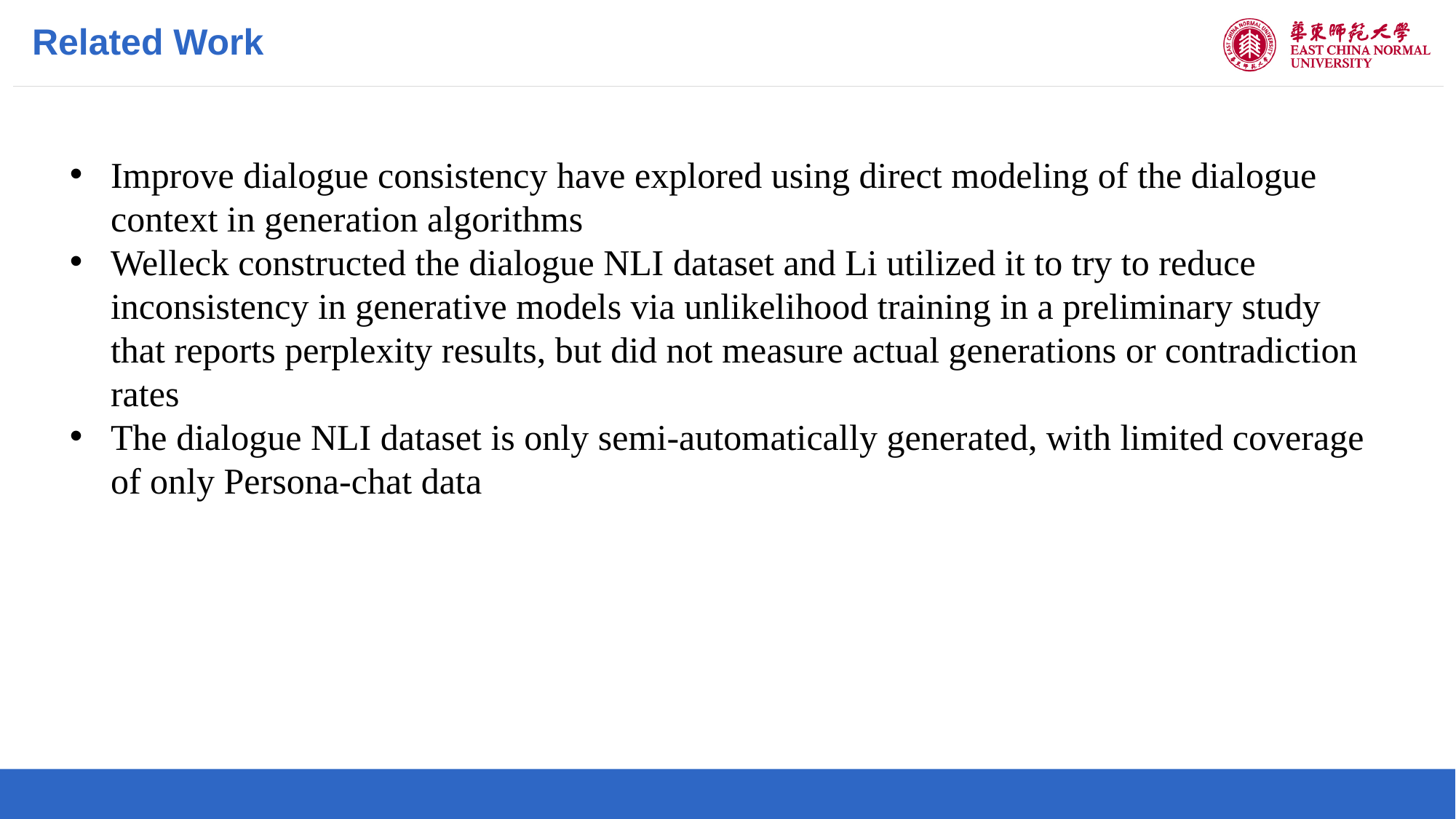

Related Work

Improve dialogue consistency have explored using direct modeling of the dialogue context in generation algorithms
Welleck constructed the dialogue NLI dataset and Li utilized it to try to reduce inconsistency in generative models via unlikelihood training in a preliminary study that reports perplexity results, but did not measure actual generations or contradiction rates
The dialogue NLI dataset is only semi-automatically generated, with limited coverage of only Persona-chat data